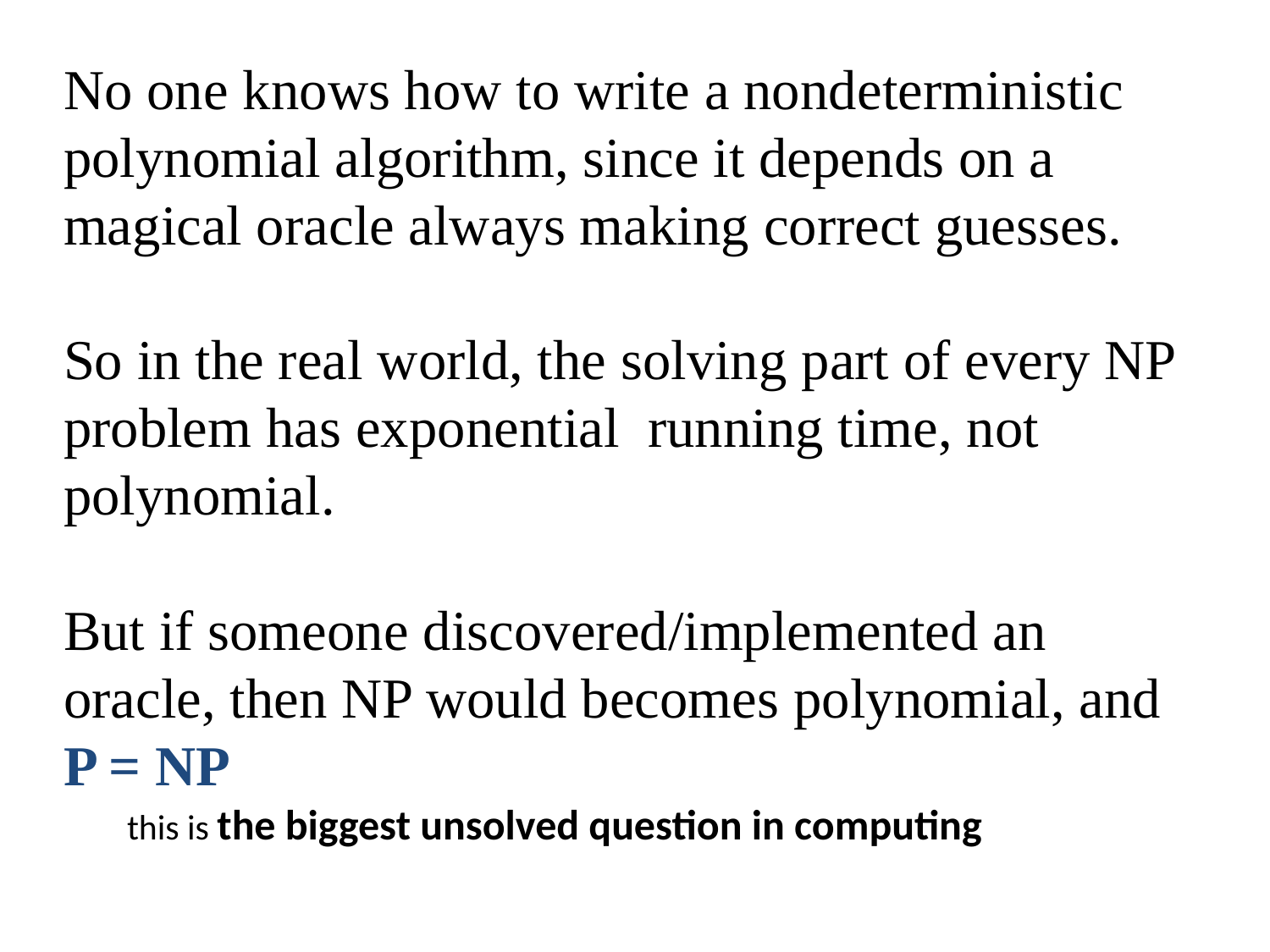

No one knows how to write a nondeterministic polynomial algorithm, since it depends on a magical oracle always making correct guesses.

So in the real world, the solving part of every NP problem has exponential  running time, not polynomial.

But if someone discovered/implemented an oracle, then NP would becomes polynomial, and P = NP
this is the biggest unsolved question in computing